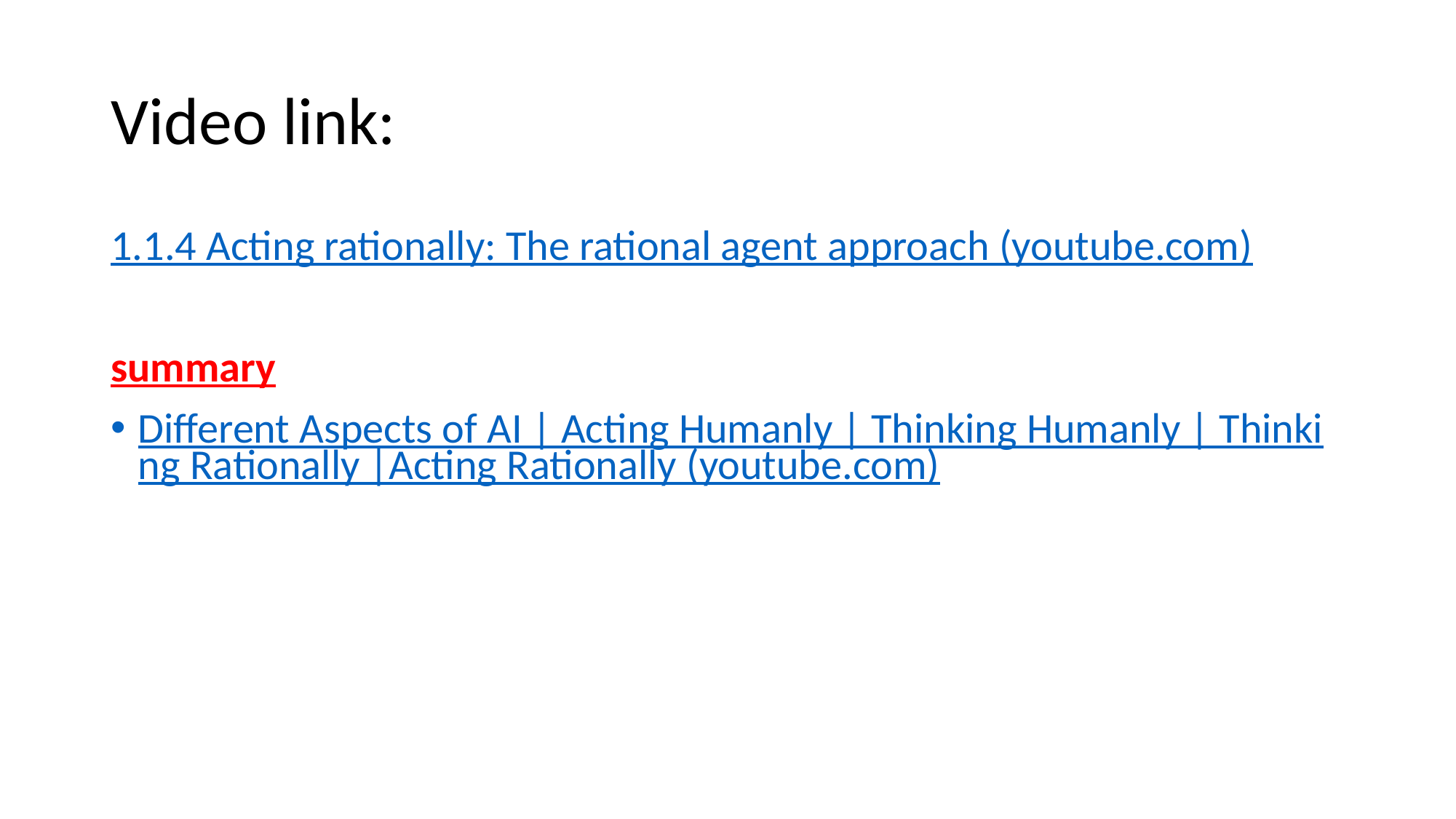

# Video link:
1.1.4 Acting rationally: The rational agent approach (youtube.com)

summary
Different Aspects of AI | Acting Humanly | Thinking Humanly | Thinking Rationally |Acting Rationally (youtube.com)